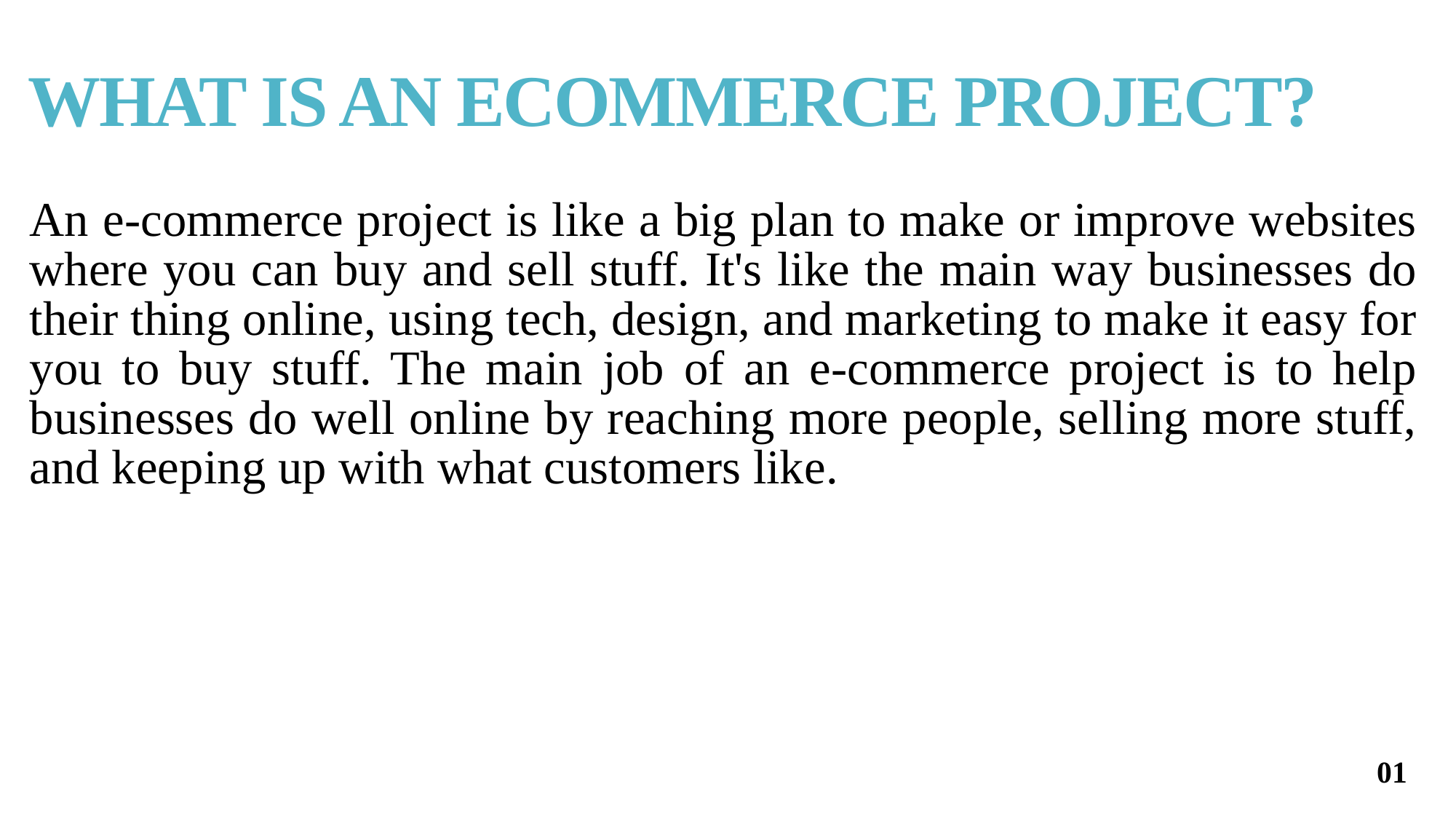

# WHAT IS AN ECOMMERCE PROJECT?
An e-commerce project is like a big plan to make or improve websites where you can buy and sell stuff. It's like the main way businesses do their thing online, using tech, design, and marketing to make it easy for you to buy stuff. The main job of an e-commerce project is to help businesses do well online by reaching more people, selling more stuff, and keeping up with what customers like.
01